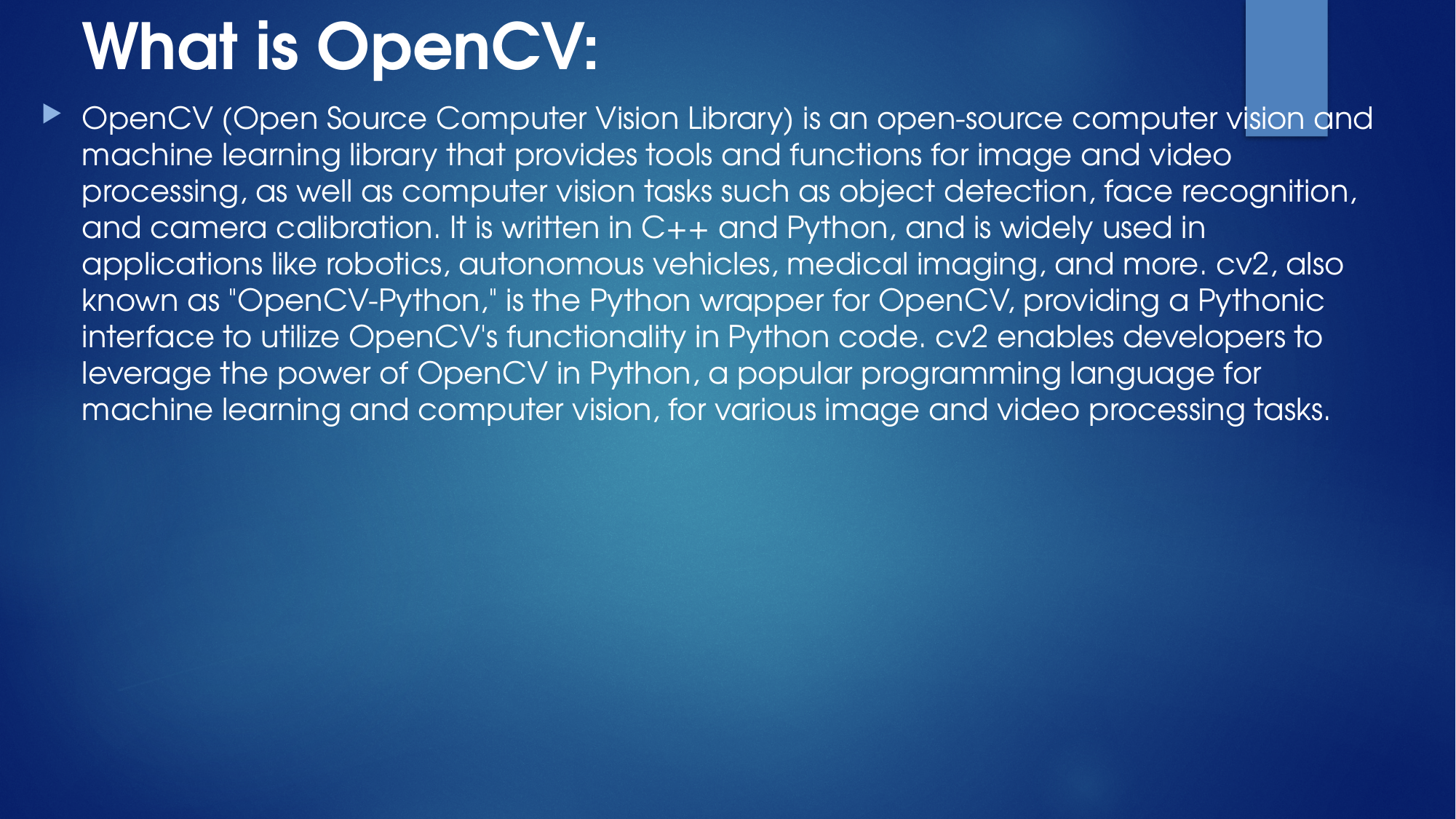

# What is OpenCV:
OpenCV (Open Source Computer Vision Library) is an open-source computer vision and machine learning library that provides tools and functions for image and video processing, as well as computer vision tasks such as object detection, face recognition, and camera calibration. It is written in C++ and Python, and is widely used in applications like robotics, autonomous vehicles, medical imaging, and more. cv2, also known as "OpenCV-Python," is the Python wrapper for OpenCV, providing a Pythonic interface to utilize OpenCV's functionality in Python code. cv2 enables developers to leverage the power of OpenCV in Python, a popular programming language for machine learning and computer vision, for various image and video processing tasks.